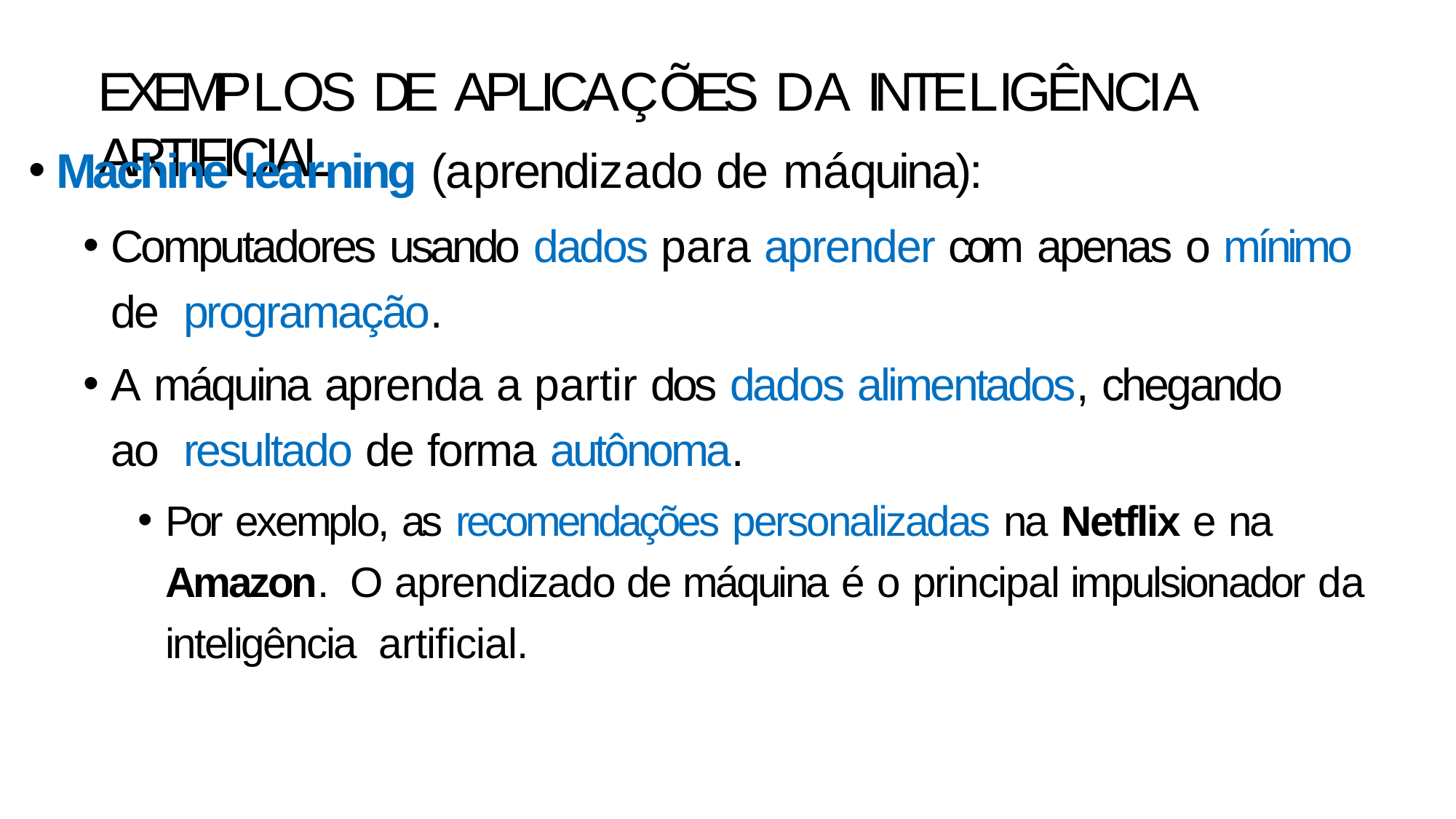

# EXEMPLOS DE APLICAÇÕES DA INTELIGÊNCIA ARTIFICIAL
Machine learning (aprendizado de máquina):
Computadores usando dados para aprender com apenas o mínimo de  programação.
A máquina aprenda a partir dos dados alimentados, chegando ao  resultado de forma autônoma.
Por exemplo, as recomendações personalizadas na Netflix e na Amazon.  O aprendizado de máquina é o principal impulsionador da inteligência  artificial.